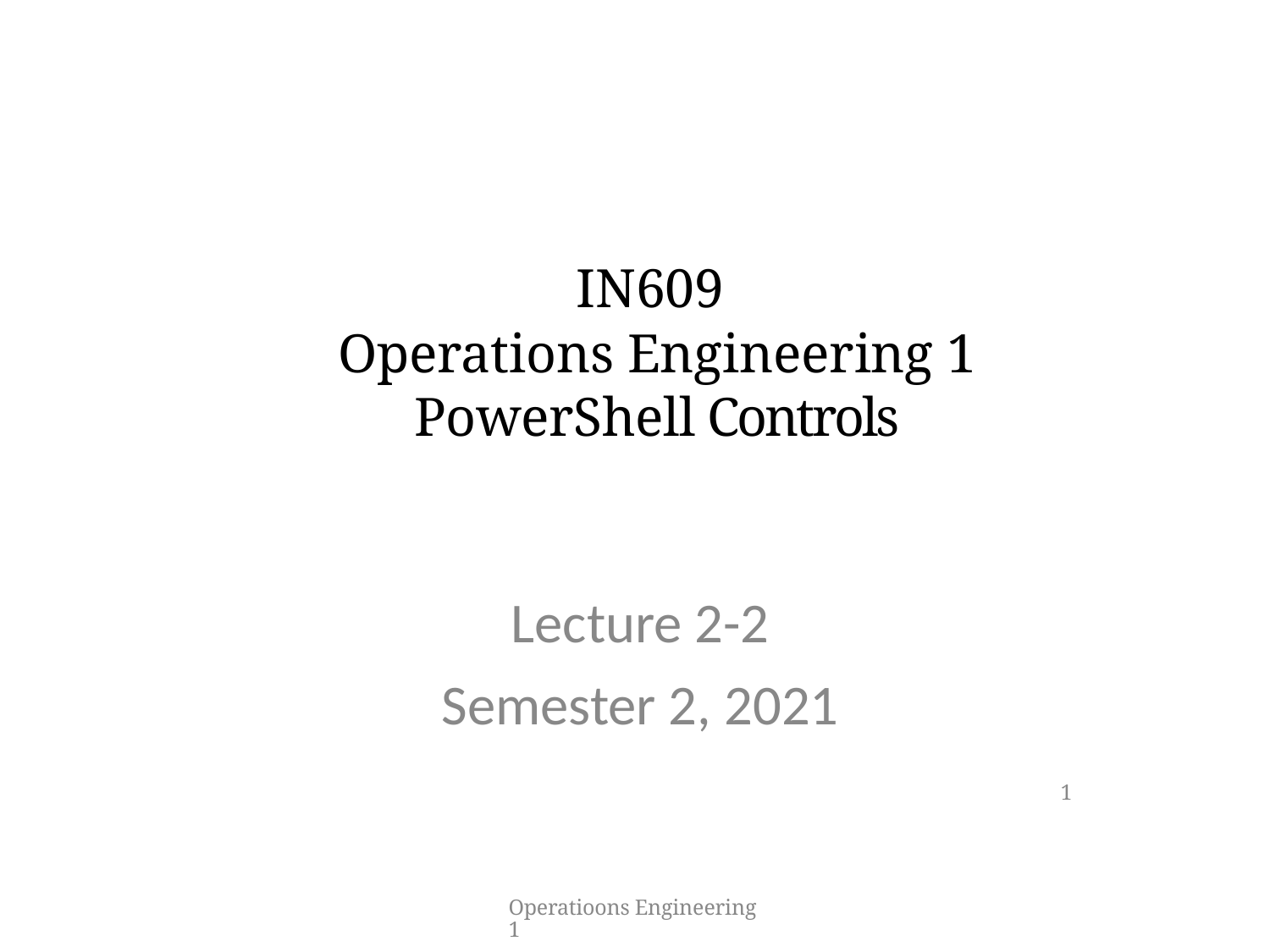

IN609
Operations Engineering 1
PowerShell Controls
Lecture 2-2
Semester 2, 2021
1
Operatioons Engineering 1